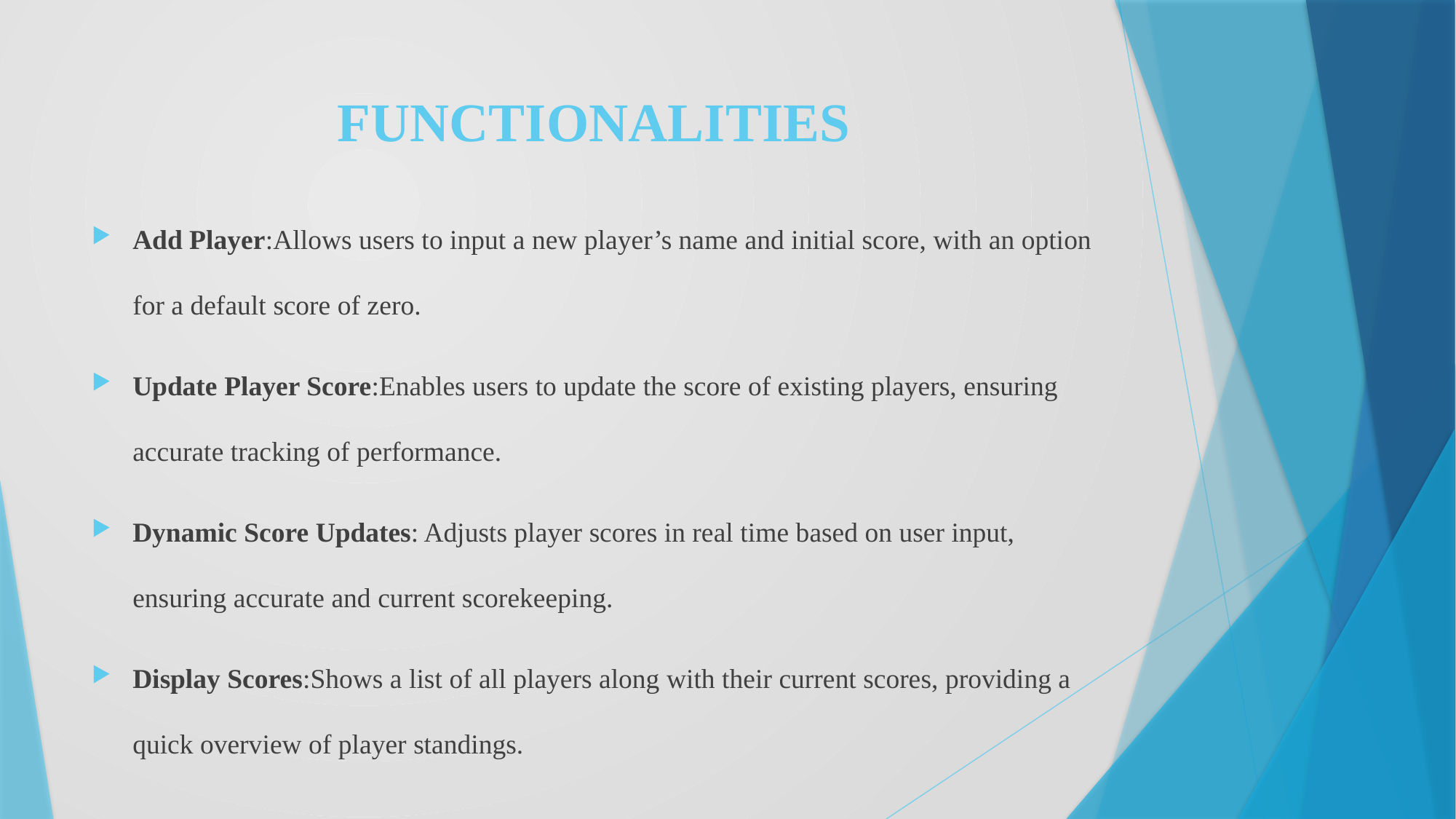

# FUNCTIONALITIES
Add Player:Allows users to input a new player’s name and initial score, with an option for a default score of zero.
Update Player Score:Enables users to update the score of existing players, ensuring accurate tracking of performance.
Dynamic Score Updates: Adjusts player scores in real time based on user input, ensuring accurate and current scorekeeping.
Display Scores:Shows a list of all players along with their current scores, providing a quick overview of player standings.